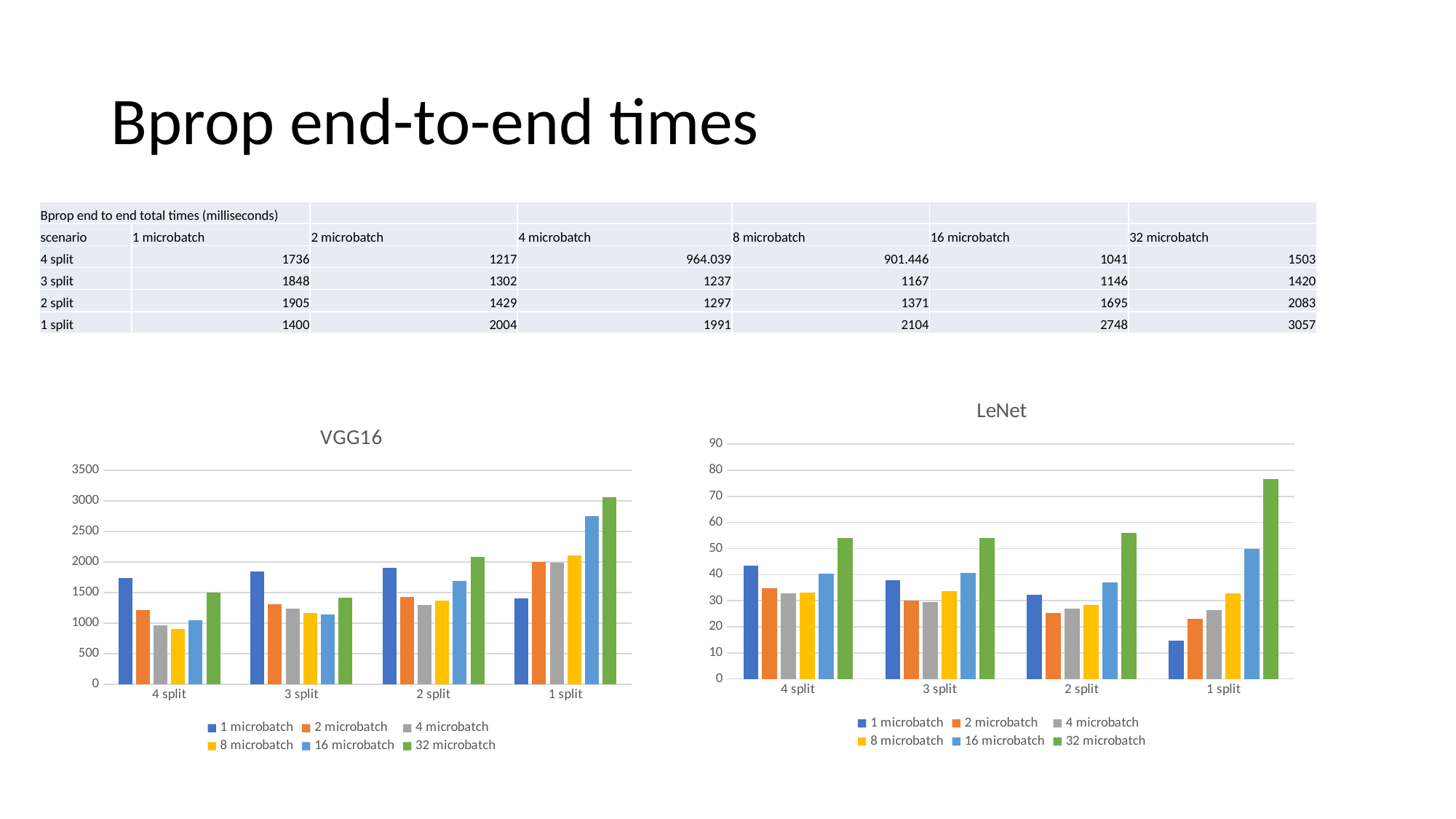

# Bprop end-to-end times
| Bprop end to end total times (milliseconds) |  |  |  |  |  |  |
| --- | --- | --- | --- | --- | --- | --- |
| scenario | 1 microbatch | 2 microbatch | 4 microbatch | 8 microbatch | 16 microbatch | 32 microbatch |
| 4 split | 1736 | 1217 | 964.039 | 901.446 | 1041 | 1503 |
| 3 split | 1848 | 1302 | 1237 | 1167 | 1146 | 1420 |
| 2 split | 1905 | 1429 | 1297 | 1371 | 1695 | 2083 |
| 1 split | 1400 | 2004 | 1991 | 2104 | 2748 | 3057 |

### Chart: LeNet

| Category | 1 microbatch | 2 microbatch | 4 microbatch | 8 microbatch | 16 microbatch | 32 microbatch |
|---|---|---|---|---|---|---|
| 4 split | 43.451 | 34.692 | 32.886 | 32.987 | 40.419 | 54.01 |
| 3 split | 37.813 | 29.989 | 29.611 | 33.704 | 40.73 | 53.93 |
| 2 split | 32.193 | 25.319 | 26.931 | 28.444 | 37.002 | 55.99 |
| 1 split | 14.697 | 23.15 | 26.395 | 32.698 | 49.874 | 76.568 |

### Chart: VGG16

| Category | 1 microbatch | 2 microbatch | 4 microbatch | 8 microbatch | 16 microbatch | 32 microbatch |
|---|---|---|---|---|---|---|
| 4 split | 1736.0 | 1217.0 | 964.039 | 901.446 | 1041.0 | 1503.0 |
| 3 split | 1848.0 | 1302.0 | 1237.0 | 1167.0 | 1146.0 | 1420.0 |
| 2 split | 1905.0 | 1429.0 | 1297.0 | 1371.0 | 1695.0 | 2083.0 |
| 1 split | 1400.0 | 2004.0 | 1991.0 | 2104.0 | 2748.0 | 3057.0 |